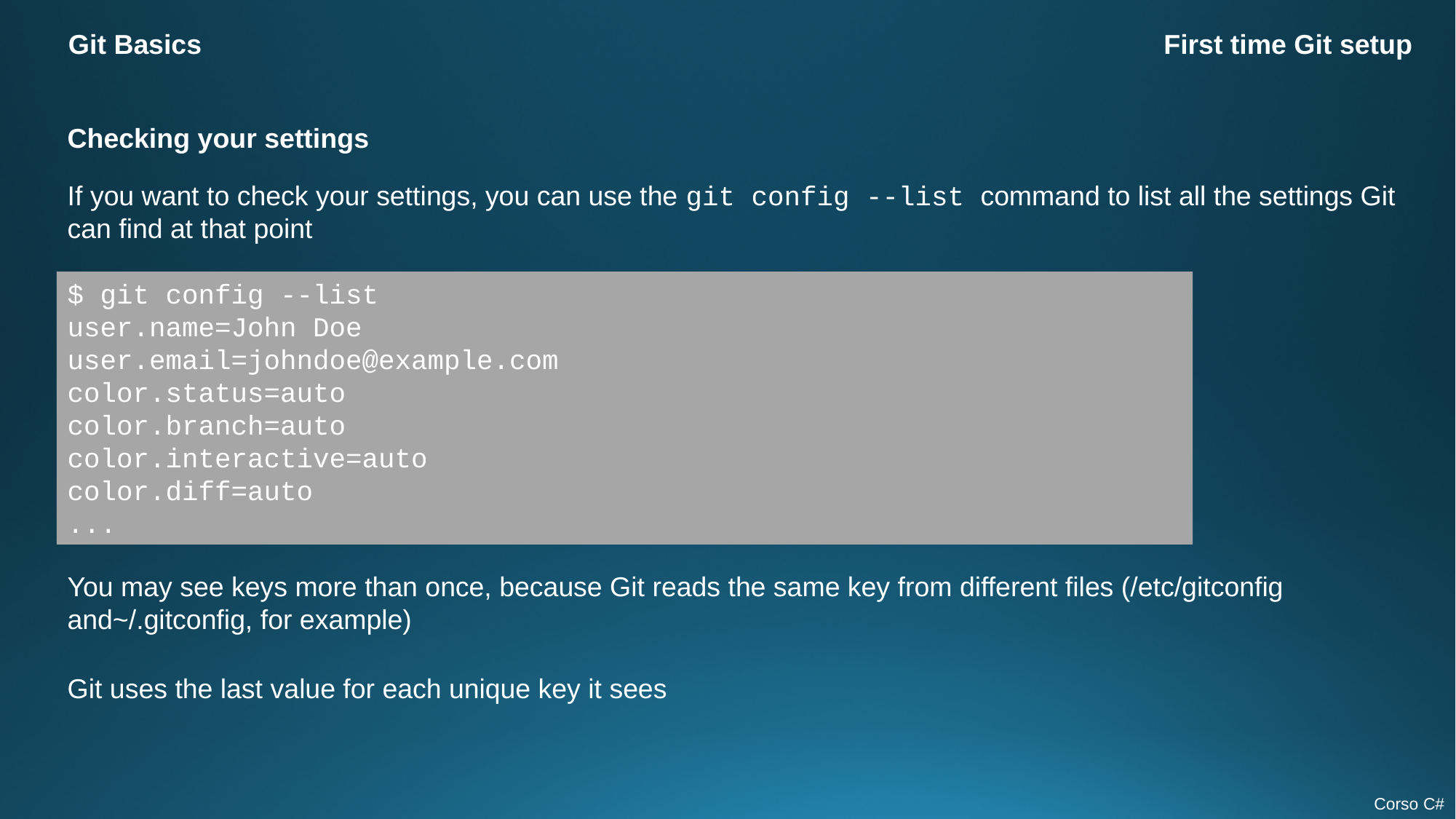

Git Basics
First time Git setup
Checking your settings
If you want to check your settings, you can use the git config --list command to list all the settings Git can find at that point
$ git config --list
user.name=John Doe
user.email=johndoe@example.com
color.status=auto
color.branch=auto
color.interactive=auto
color.diff=auto
...
You may see keys more than once, because Git reads the same key from different files (/etc/gitconfig and~/.gitconfig, for example)
Git uses the last value for each unique key it sees
Corso C#